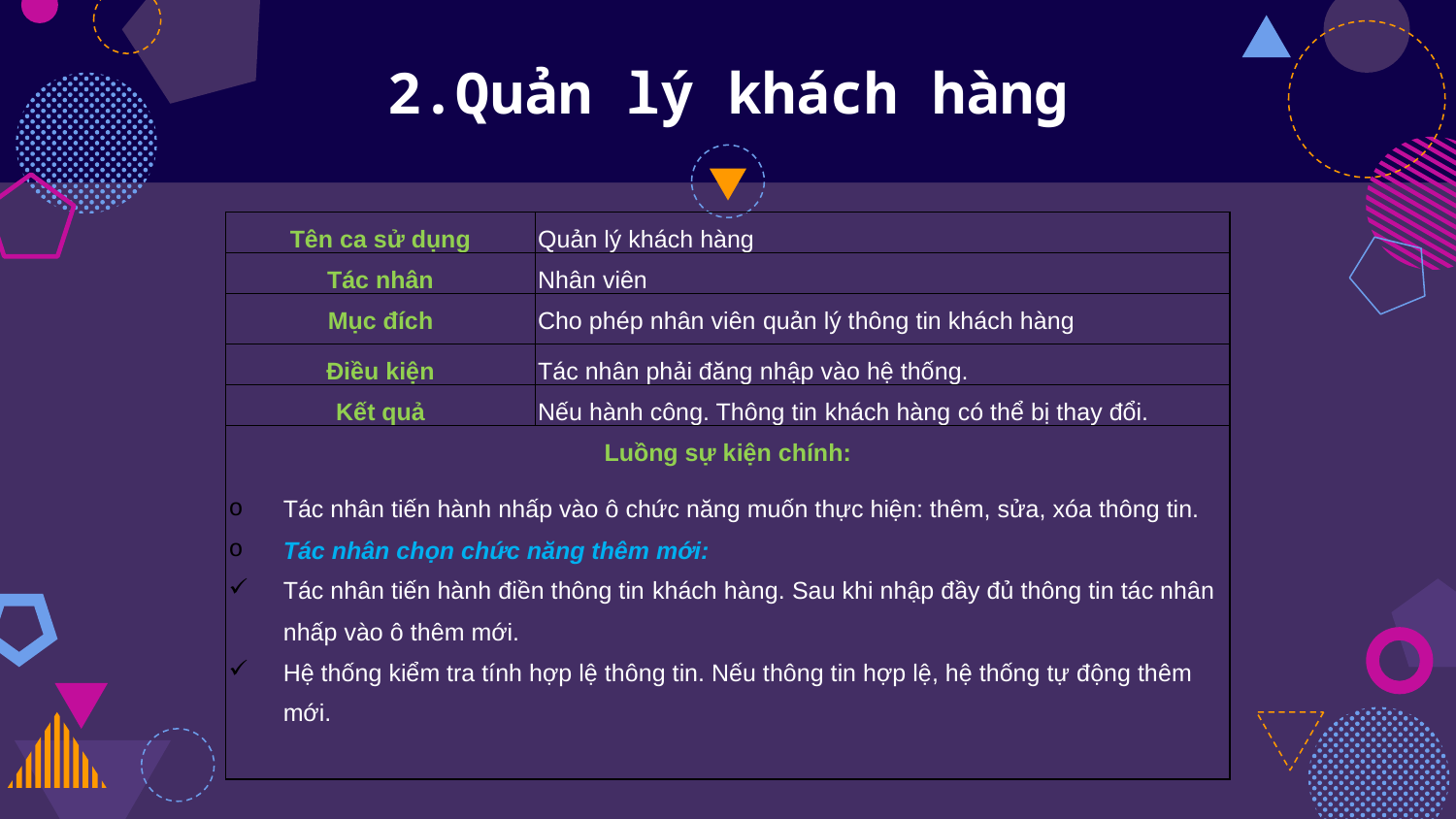

# 2.Quản lý khách hàng
| Tên ca sử dụng | Quản lý khách hàng |
| --- | --- |
| Tác nhân | Nhân viên |
| Mục đích | Cho phép nhân viên quản lý thông tin khách hàng |
| Điều kiện | Tác nhân phải đăng nhập vào hệ thống. |
| Kết quả | Nếu hành công. Thông tin khách hàng có thể bị thay đổi. |
| Luồng sự kiện chính: Tác nhân tiến hành nhấp vào ô chức năng muốn thực hiện: thêm, sửa, xóa thông tin. Tác nhân chọn chức năng thêm mới: Tác nhân tiến hành điền thông tin khách hàng. Sau khi nhập đầy đủ thông tin tác nhân nhấp vào ô thêm mới. Hệ thống kiểm tra tính hợp lệ thông tin. Nếu thông tin hợp lệ, hệ thống tự động thêm mới. |  |